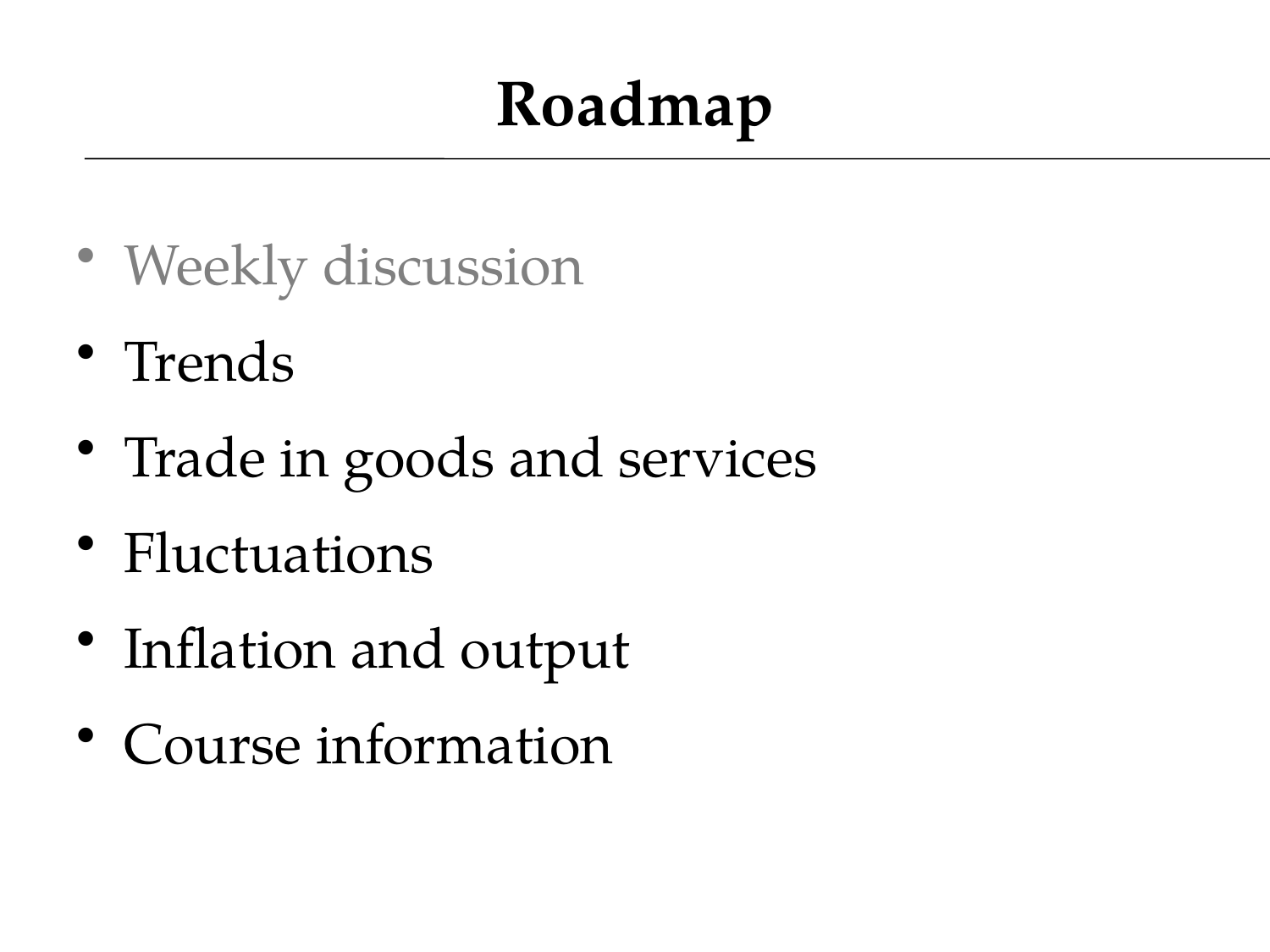

# Roadmap
Weekly discussion
Trends
Trade in goods and services
Fluctuations
Inflation and output
Course information